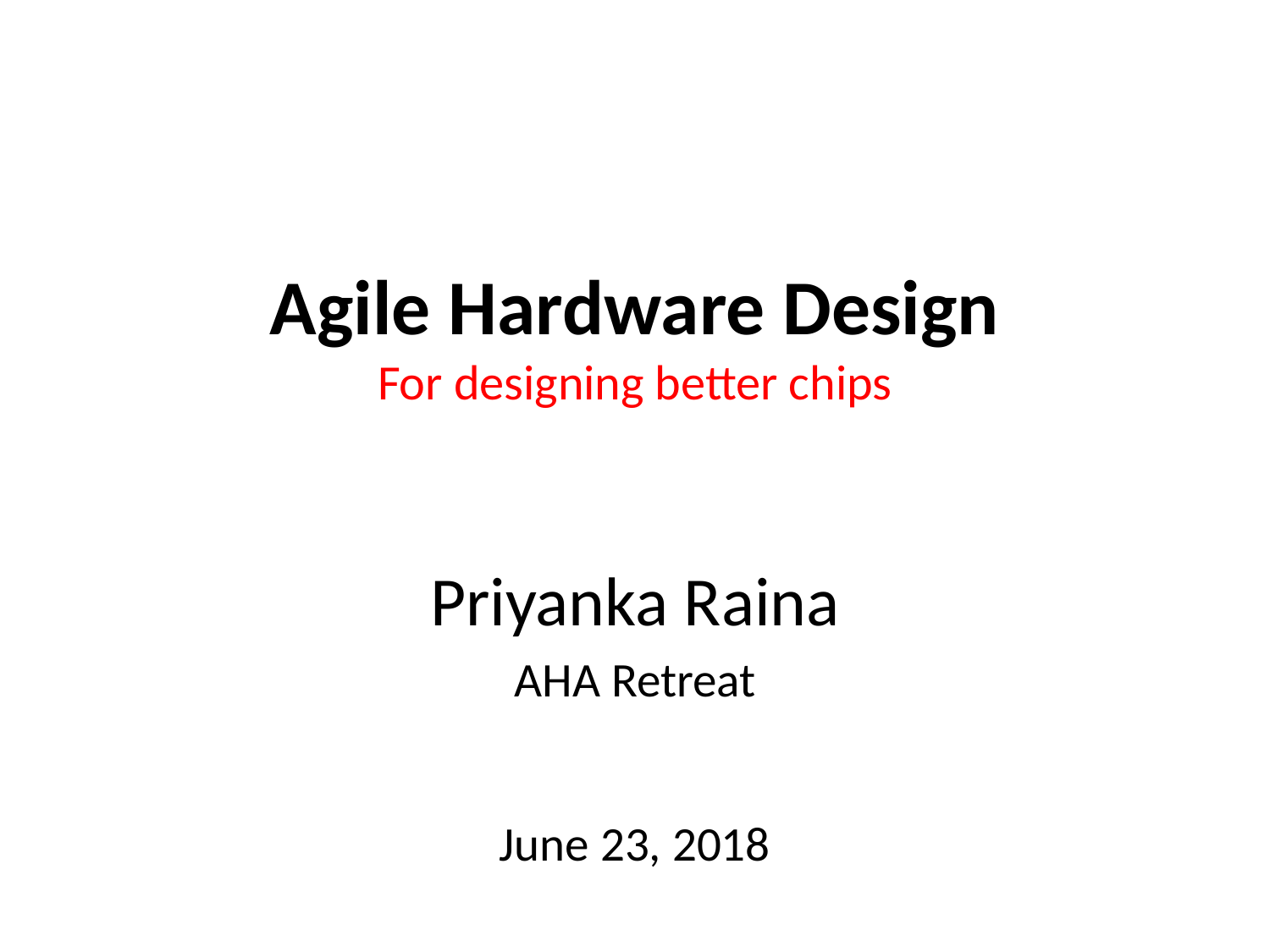

# Agile Hardware Design For designing better chips
Priyanka Raina
AHA Retreat

June 23, 2018